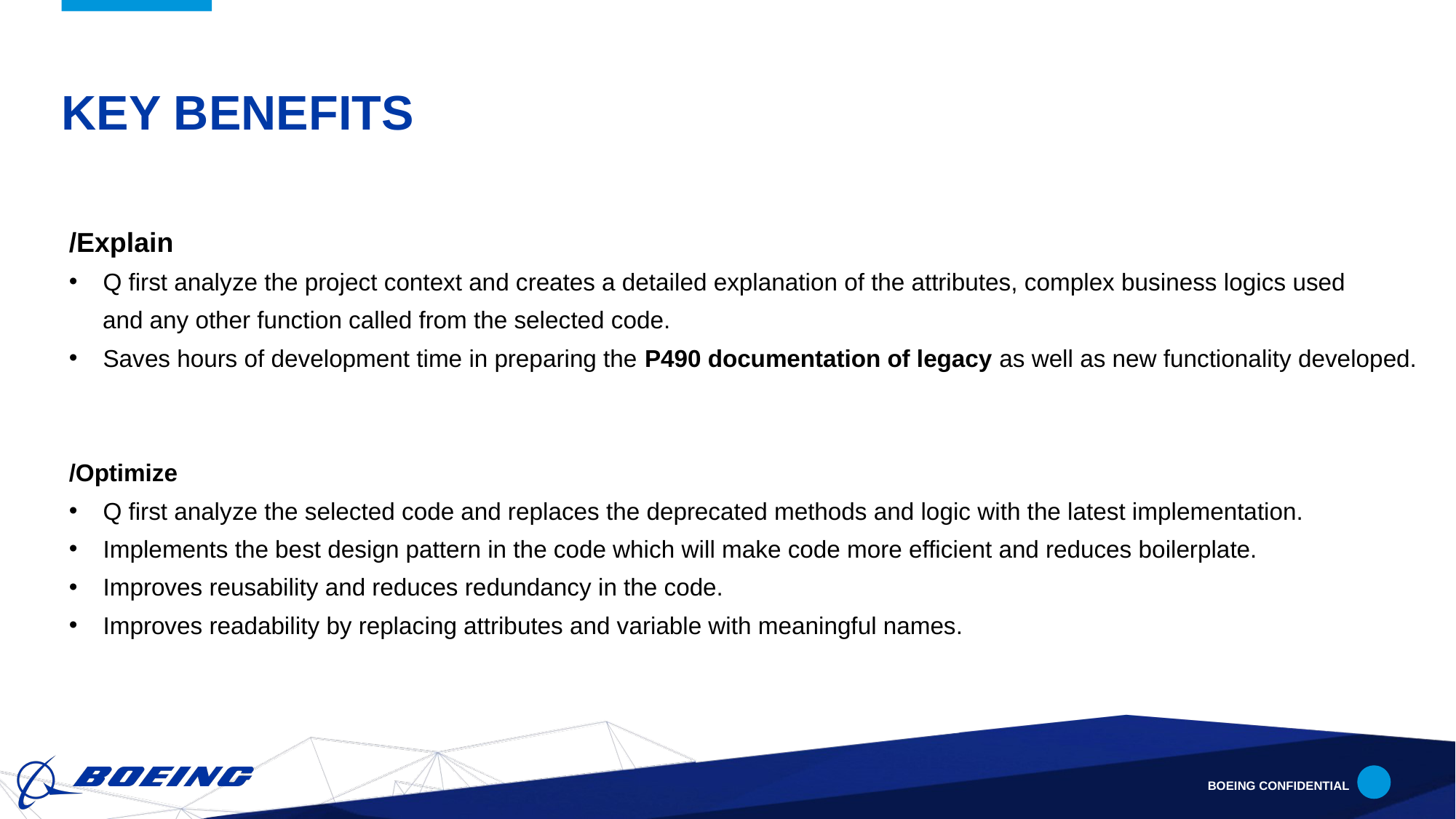

# Key Benefits
/Explain
Q first analyze the project context and creates a detailed explanation of the attributes, complex business logics used
     and any other function called from the selected code.
Saves hours of development time in preparing the P490 documentation of legacy as well as new functionality developed.

/Optimize
Q first analyze the selected code and replaces the deprecated methods and logic with the latest implementation.
Implements the best design pattern in the code which will make code more efficient and reduces boilerplate.
Improves reusability and reduces redundancy in the code.
Improves readability by replacing attributes and variable with meaningful names.